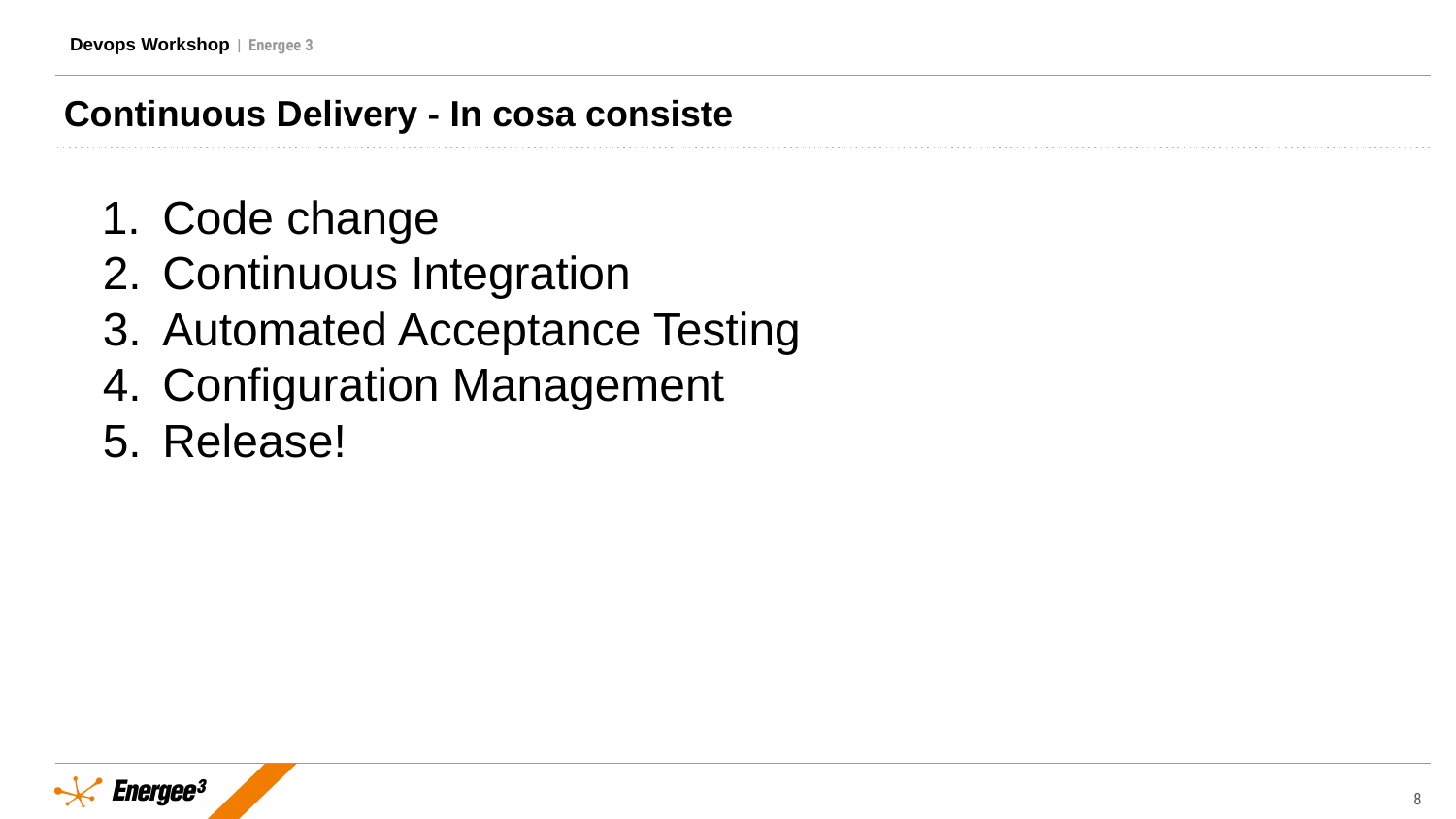

Continuous Delivery - In cosa consiste
Code change
Continuous Integration
Automated Acceptance Testing
Configuration Management
Release!